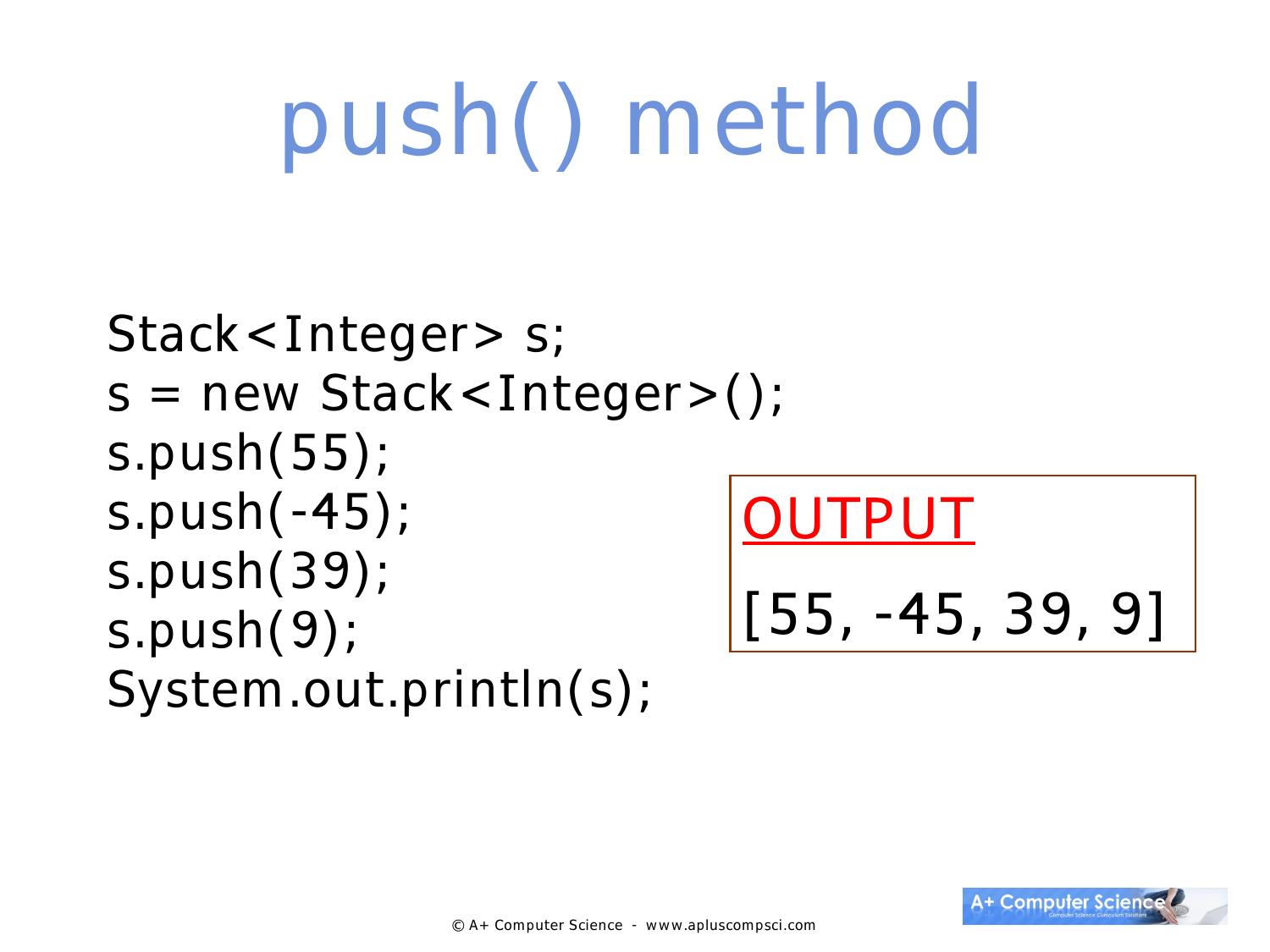

push() method
Stack<Integer> s;
s = new Stack<Integer>();
s.push(55);
s.push(-45);
s.push(39);
s.push(9);
System.out.println(s);

OUTPUT
[55, -45, 39, 9]

© A+ Computer Science  -  www.apluscompsci.com